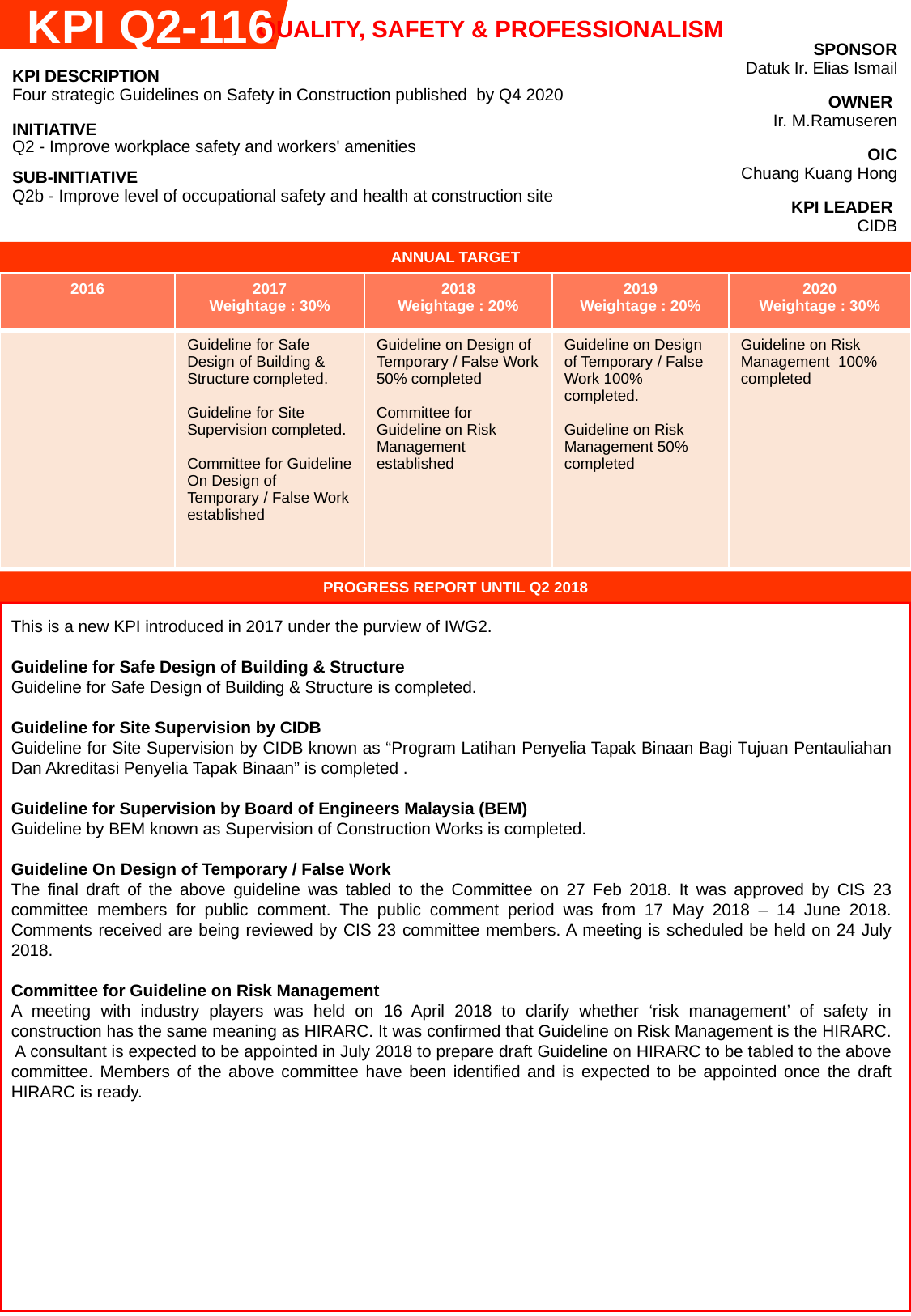

KPI Q2-116
QUALITY, SAFETY & PROFESSIONALISM
| SPONSOR Datuk Ir. Elias Ismail |
| --- |
| OWNER Ir. M.Ramuseren |
| OIC Chuang Kuang Hong |
| KPI LEADER CIDB |
| KPI DESCRIPTION Four strategic Guidelines on Safety in Construction published by Q4 2020 |
| --- |
| INITIATIVE Q2 - Improve workplace safety and workers' amenities |
| SUB-INITIATIVE Q2b - Improve level of occupational safety and health at construction site |
ANNUAL TARGET
| 2016 | 2017 Weightage : 30% | 2018 Weightage : 20% | 2019 Weightage : 20% | 2020 Weightage : 30% |
| --- | --- | --- | --- | --- |
|  | Guideline for Safe Design of Building & Structure completed. Guideline for Site Supervision completed. Committee for Guideline On Design of Temporary / False Work established | Guideline on Design of Temporary / False Work 50% completed Committee for Guideline on Risk Management established | Guideline on Design of Temporary / False Work 100% completed. Guideline on Risk Management 50% completed | Guideline on Risk Management 100% completed |
PROGRESS REPORT UNTIL Q2 2018

This is a new KPI introduced in 2017 under the purview of IWG2.

Guideline for Safe Design of Building & Structure
Guideline for Safe Design of Building & Structure is completed.

Guideline for Site Supervision by CIDB
Guideline for Site Supervision by CIDB known as “Program Latihan Penyelia Tapak Binaan Bagi Tujuan Pentauliahan Dan Akreditasi Penyelia Tapak Binaan” is completed .

Guideline for Supervision by Board of Engineers Malaysia (BEM)
Guideline by BEM known as Supervision of Construction Works is completed.

Guideline On Design of Temporary / False Work
The final draft of the above guideline was tabled to the Committee on 27 Feb 2018. It was approved by CIS 23 committee members for public comment. The public comment period was from 17 May 2018 – 14 June 2018. Comments received are being reviewed by CIS 23 committee members. A meeting is scheduled be held on 24 July 2018.

Committee for Guideline on Risk Management
A meeting with industry players was held on 16 April 2018 to clarify whether ‘risk management’ of safety in construction has the same meaning as HIRARC. It was confirmed that Guideline on Risk Management is the HIRARC.  A consultant is expected to be appointed in July 2018 to prepare draft Guideline on HIRARC to be tabled to the above committee. Members of the above committee have been identified and is expected to be appointed once the draft HIRARC is ready.